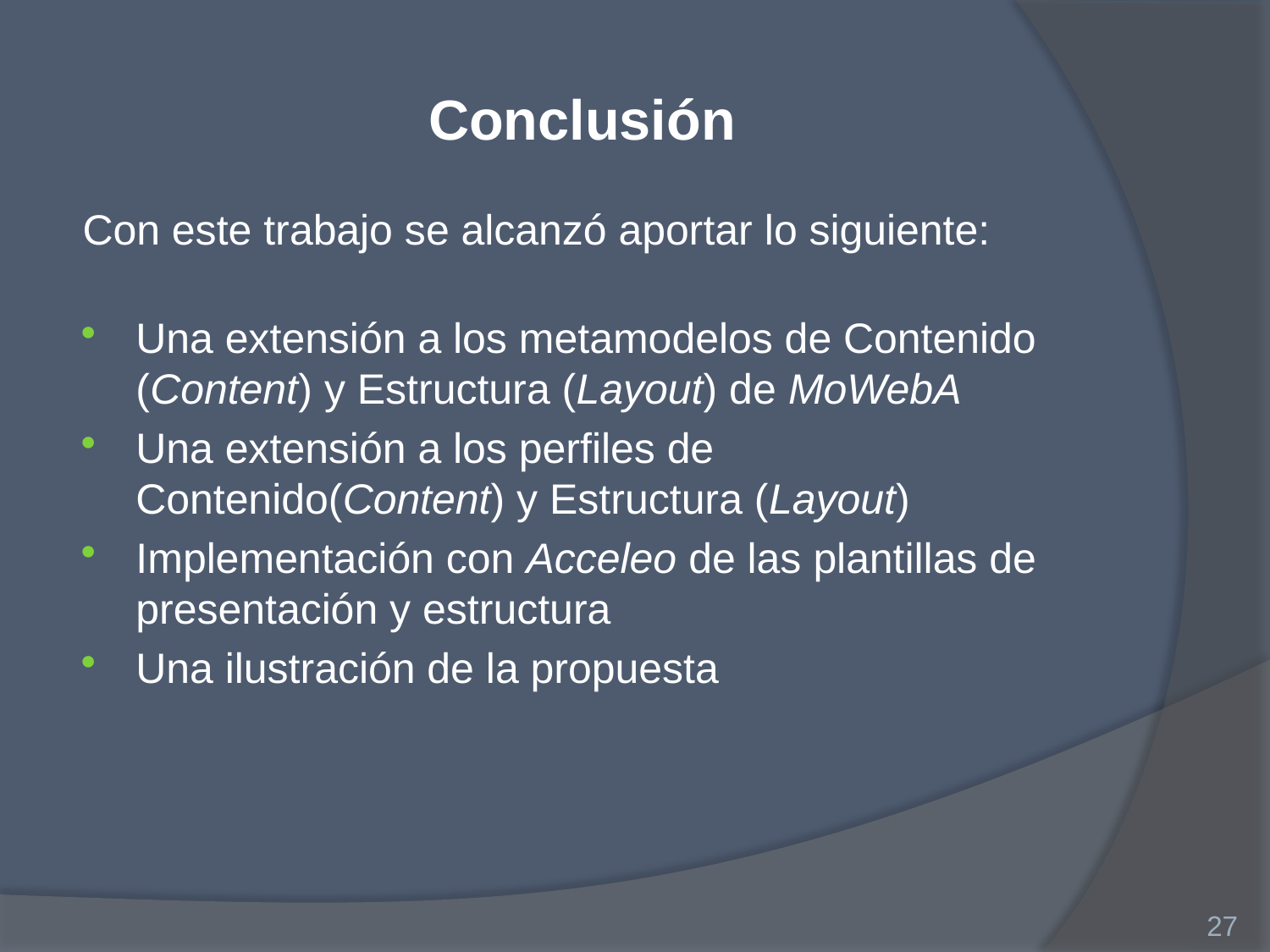

# Conclusión
Con este trabajo se alcanzó aportar lo siguiente:

Una extensión a los metamodelos de Contenido (Content) y Estructura (Layout) de MoWebA
Una extensión a los perfiles de Contenido(Content) y Estructura (Layout)
Implementación con Acceleo de las plantillas de presentación y estructura
Una ilustración de la propuesta

27